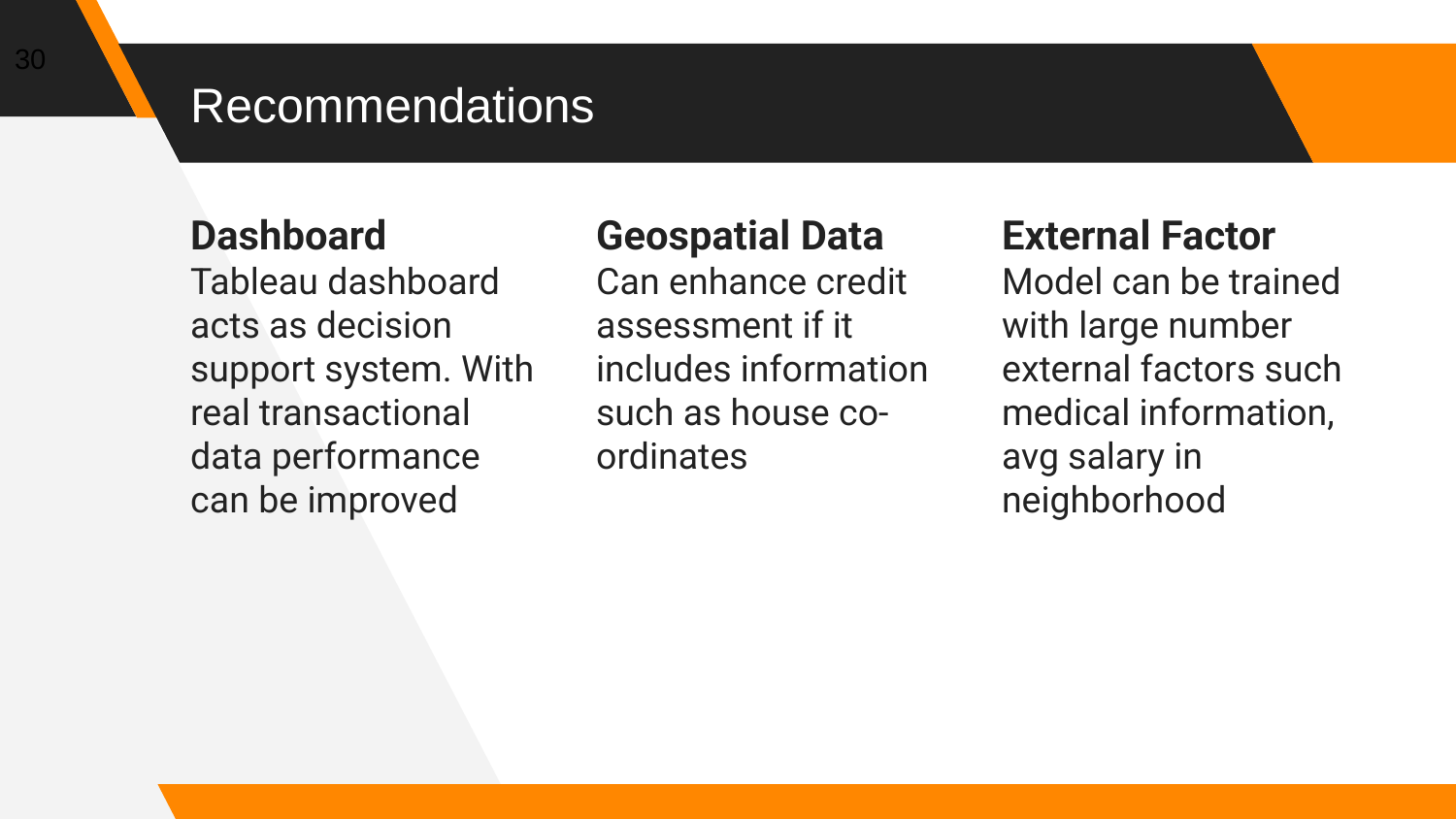

30
# Recommendations
Dashboard
Tableau dashboard acts as decision support system. With real transactional data performance can be improved
Geospatial Data
Can enhance credit assessment if it includes information such as house co-ordinates
External Factor
Model can be trained with large number external factors such medical information, avg salary in neighborhood